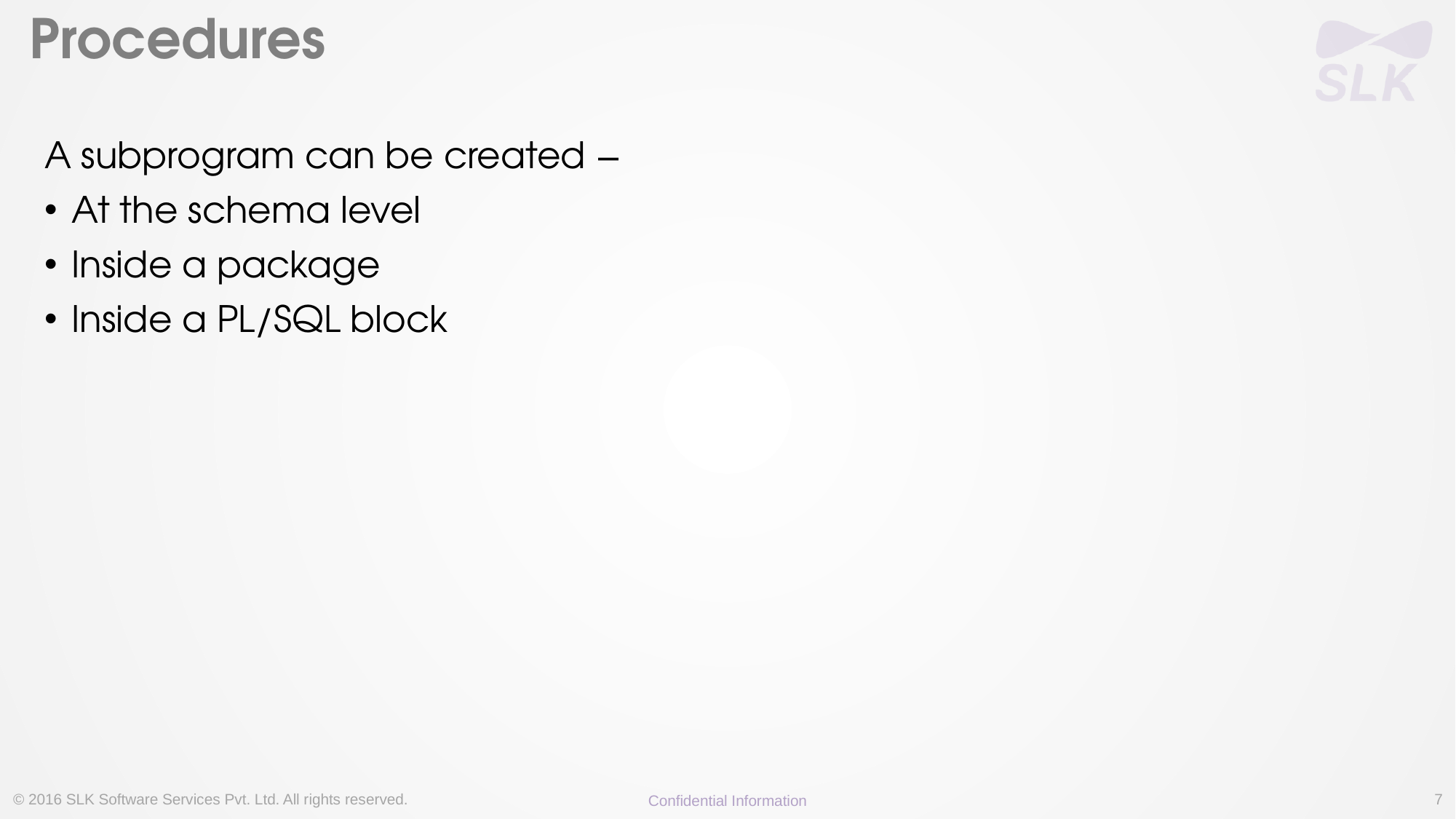

# Procedures
A subprogram can be created −
At the schema level
Inside a package
Inside a PL/SQL block